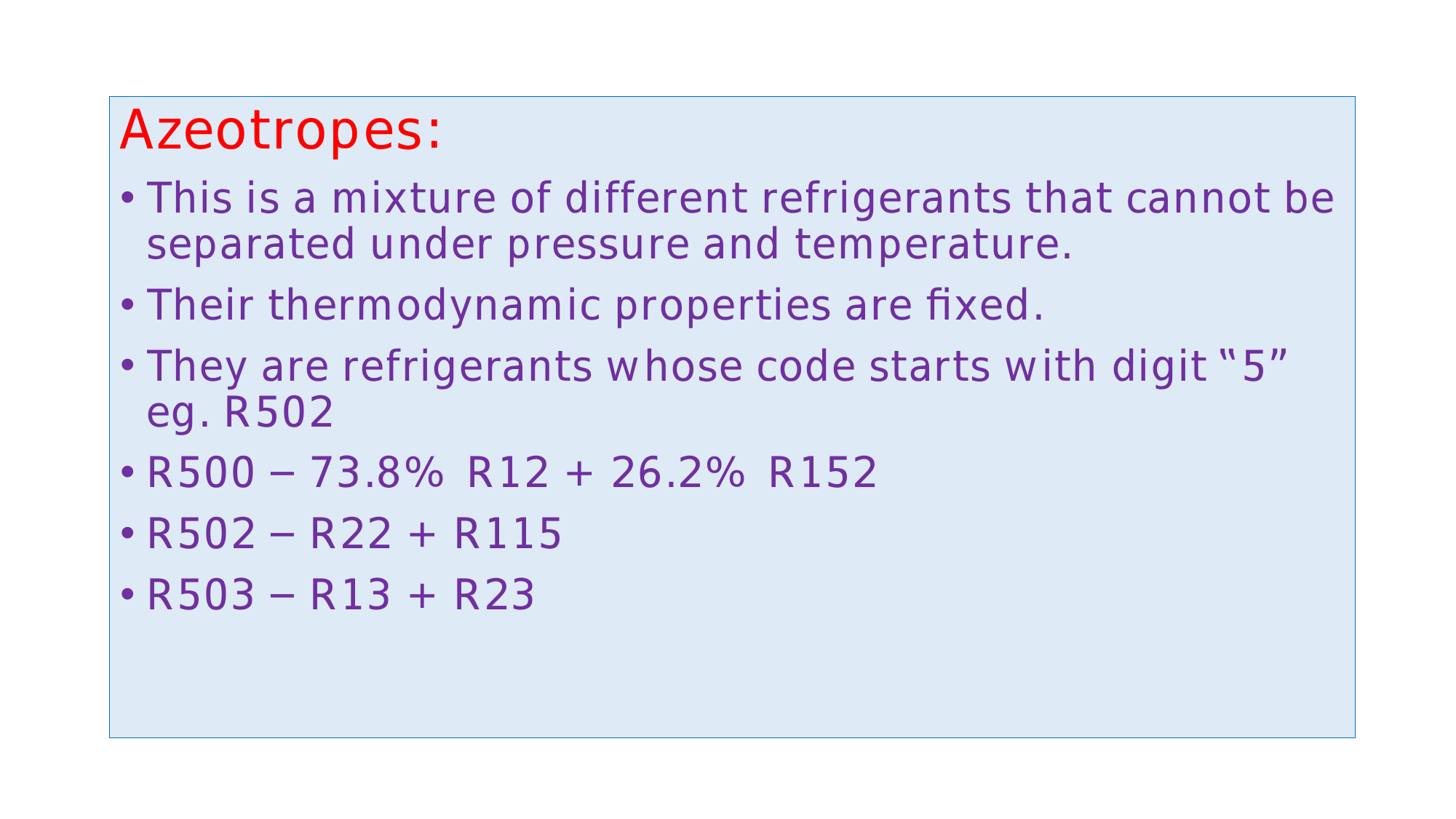

Azeotropes:
This is a mixture of different refrigerants that cannot be separated under pressure and temperature.
Their thermodynamic properties are fixed.
They are refrigerants whose code starts with digit “5” eg. R502
R500 – 73.8% R12 + 26.2% R152
R502 – R22 + R115
R503 – R13 + R23